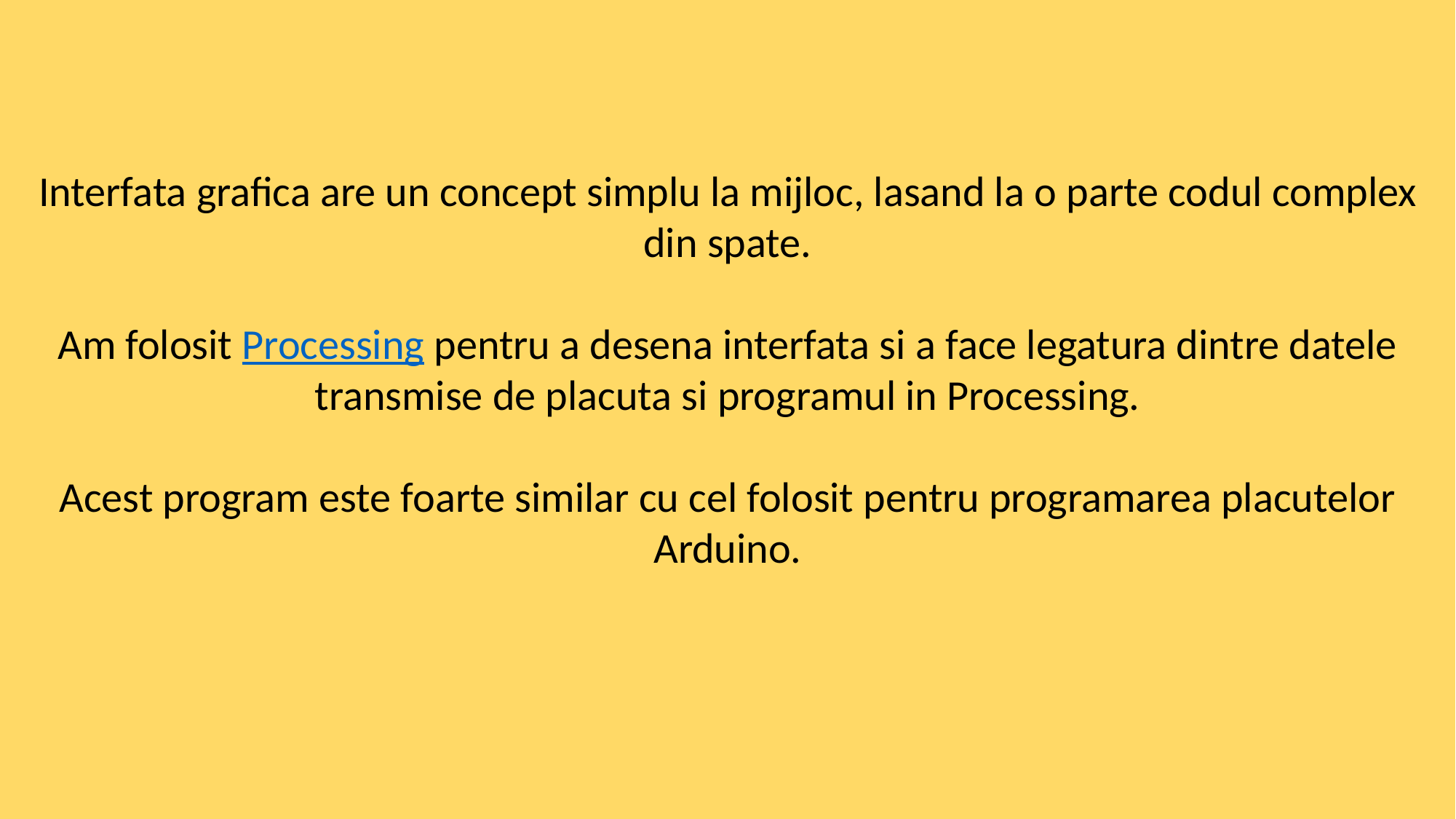

Interfata grafica are un concept simplu la mijloc, lasand la o parte codul complex din spate.

Am folosit Processing pentru a desena interfata si a face legatura dintre datele transmise de placuta si programul in Processing.

Acest program este foarte similar cu cel folosit pentru programarea placutelor Arduino.